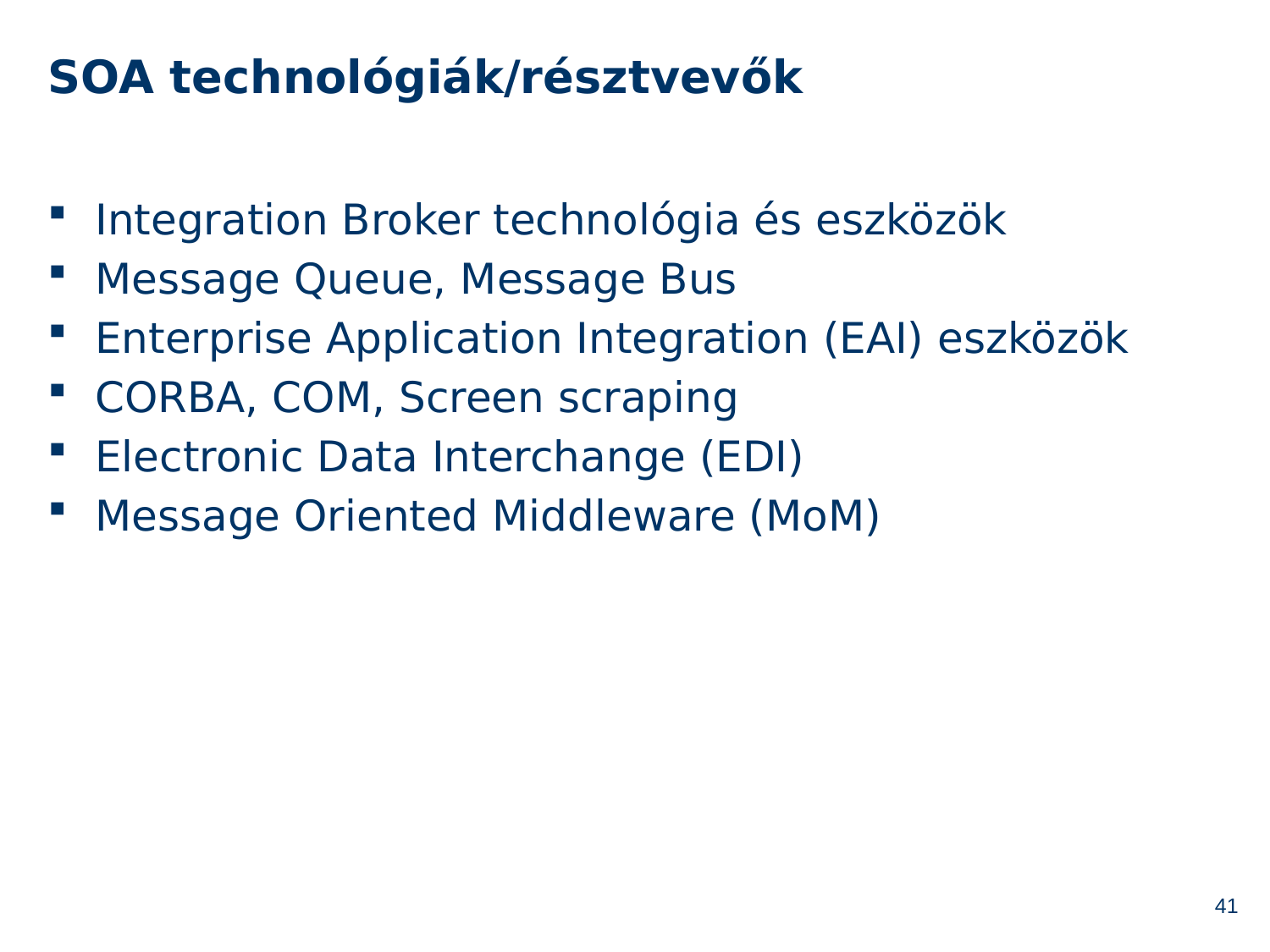

# SOA technológiák/résztvevők
Integration Broker technológia és eszközök
Message Queue, Message Bus
Enterprise Application Integration (EAI) eszközök
CORBA, COM, Screen scraping
Electronic Data Interchange (EDI)
Message Oriented Middleware (MoM)
41